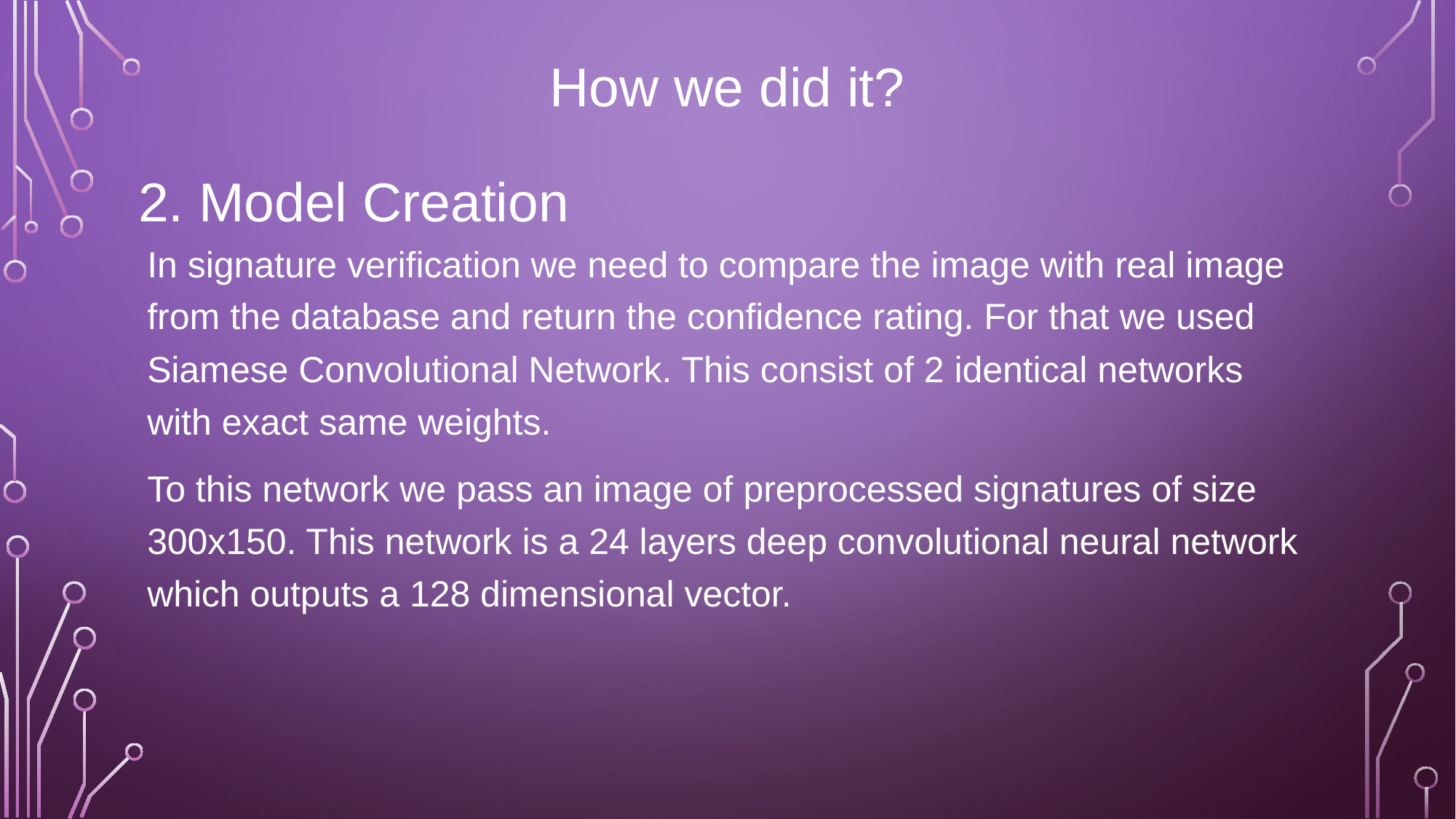

# How we did it?
2. Model Creation
In signature verification we need to compare the image with real image from the database and return the confidence rating. For that we used Siamese Convolutional Network. This consist of 2 identical networks with exact same weights.
To this network we pass an image of preprocessed signatures of size 300x150. This network is a 24 layers deep convolutional neural network which outputs a 128 dimensional vector.